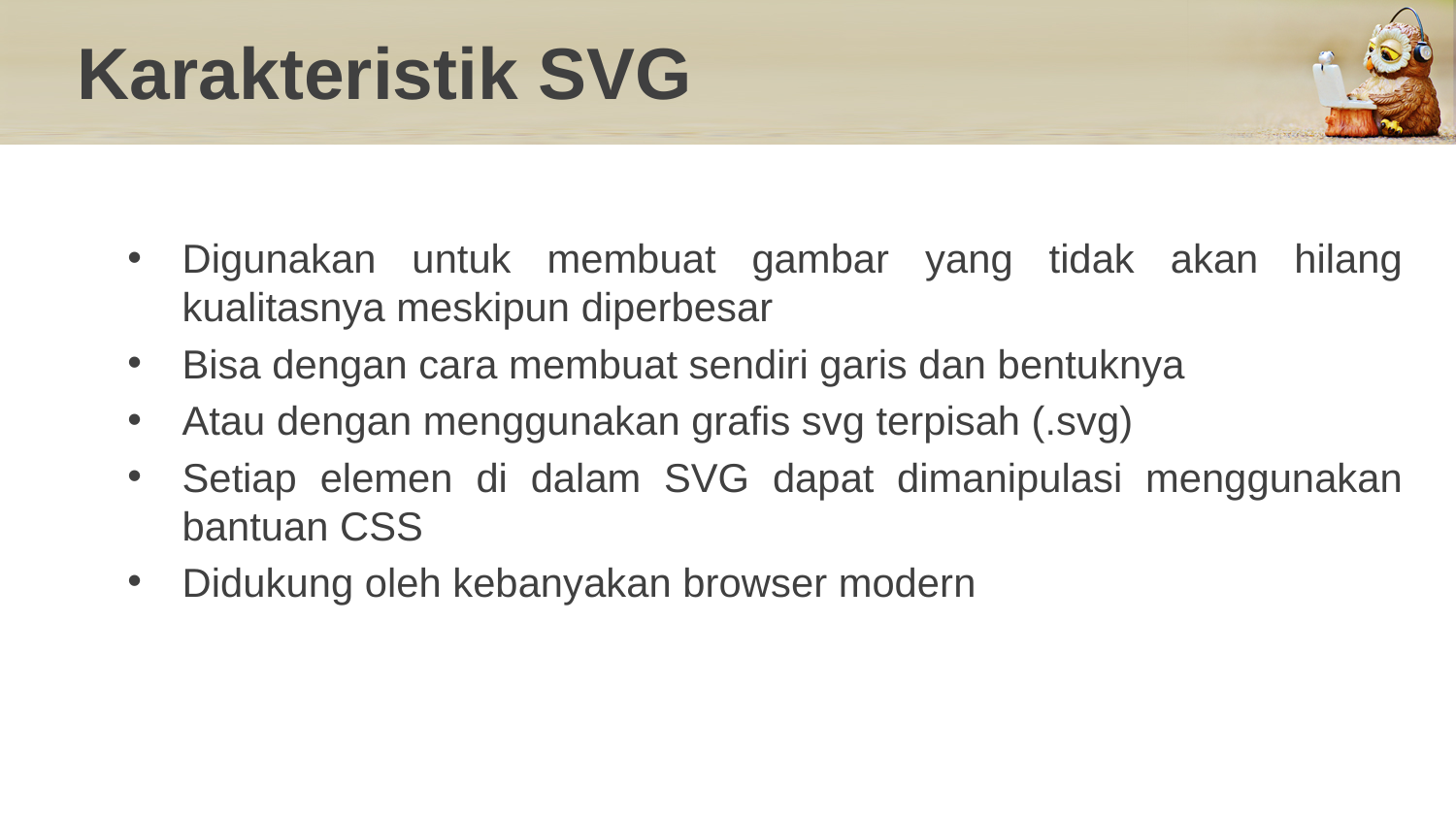

# Karakteristik SVG
Digunakan untuk membuat gambar yang tidak akan hilang kualitasnya meskipun diperbesar
Bisa dengan cara membuat sendiri garis dan bentuknya
Atau dengan menggunakan grafis svg terpisah (.svg)
Setiap elemen di dalam SVG dapat dimanipulasi menggunakan bantuan CSS
Didukung oleh kebanyakan browser modern